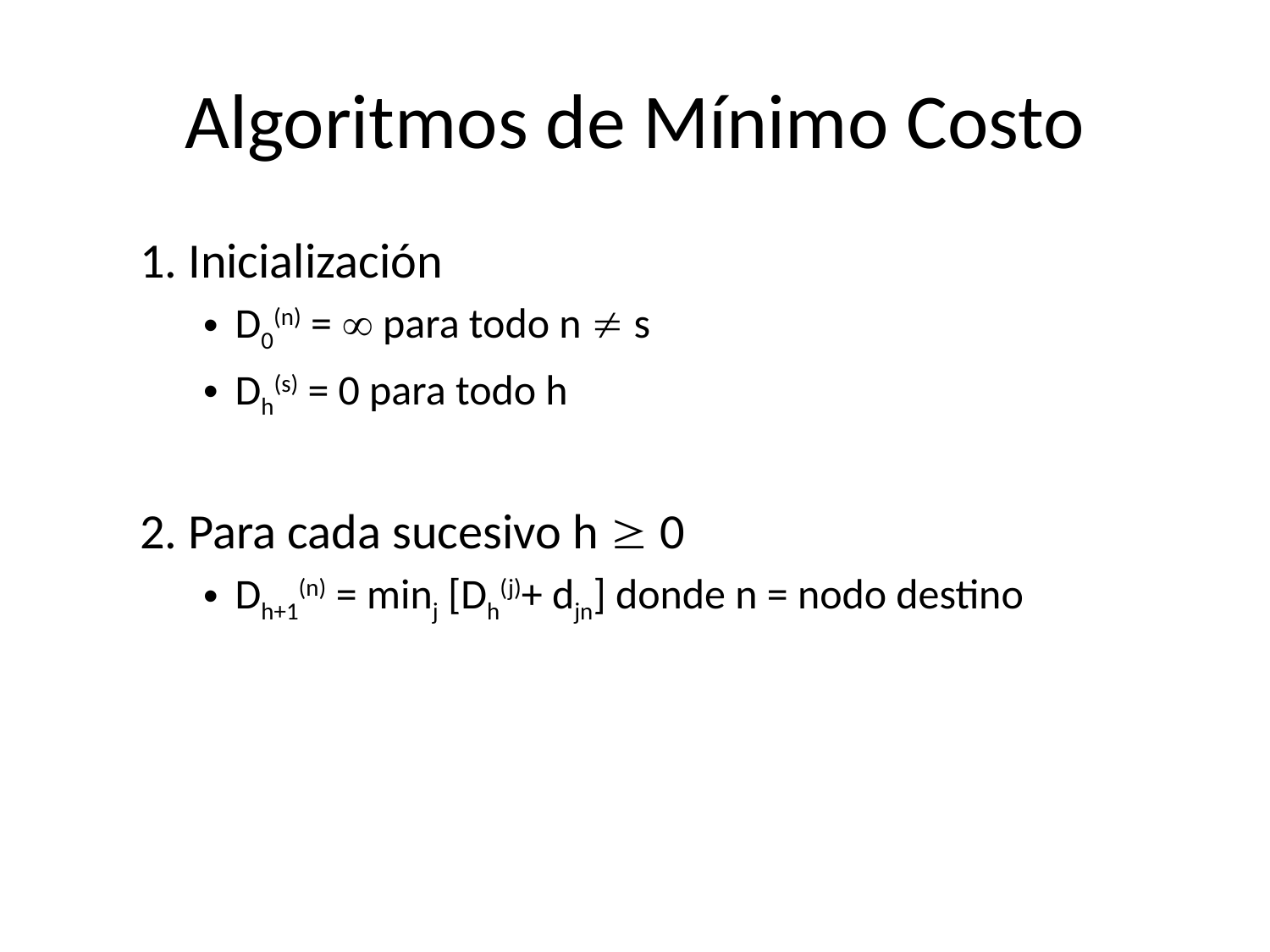

# Algoritmos de Mínimo Costo
1. Inicialización
D0(n) = ∞ para todo n ≠ s
Dh(s) = 0 para todo h

2. Para cada sucesivo h ≥ 0
Dh+1(n) = minj [Dh(j)+ djn] donde n = nodo destino